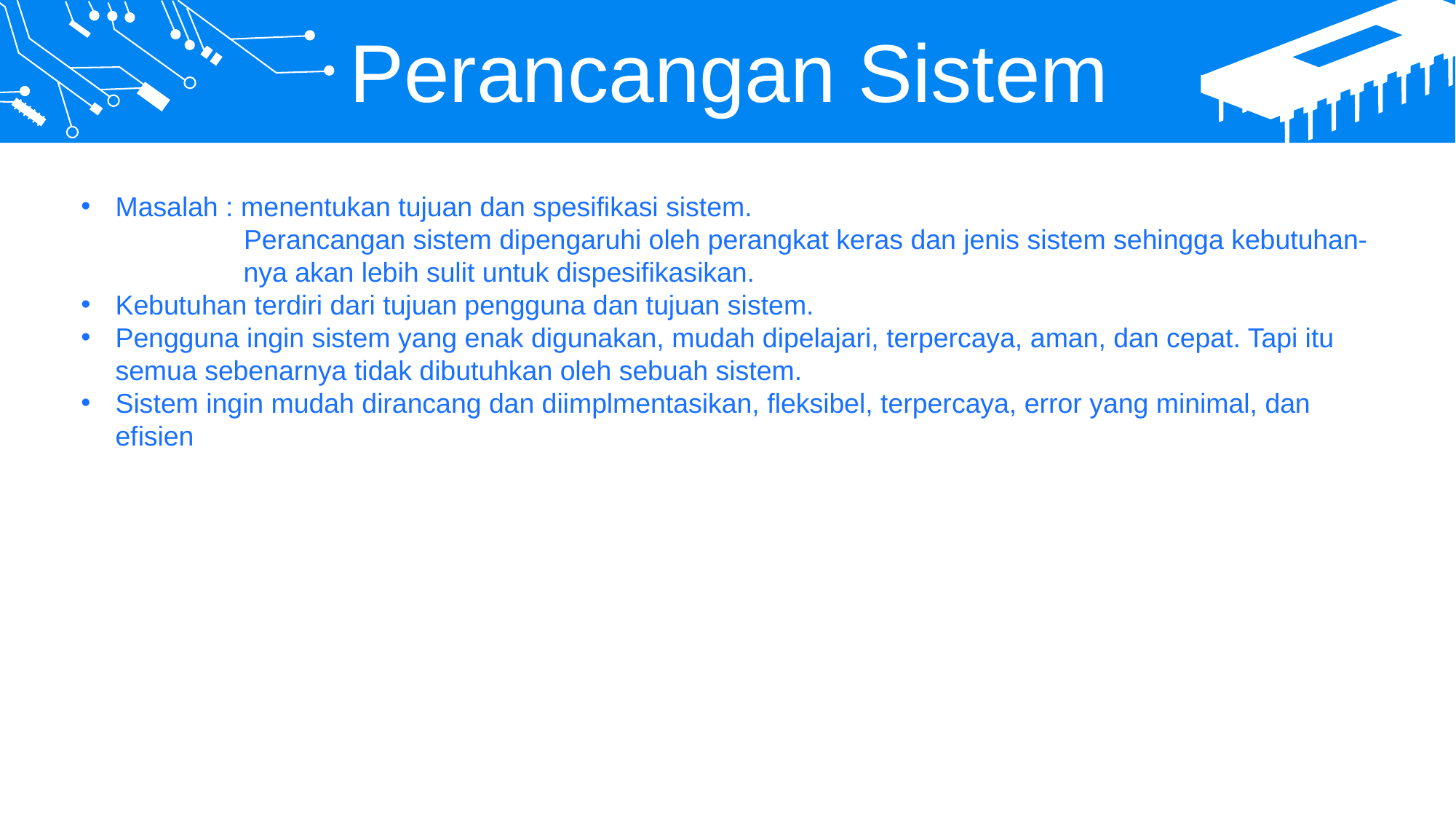

Perancangan Sistem
Masalah : menentukan tujuan dan spesifikasi sistem.
	       Perancangan sistem dipengaruhi oleh perangkat keras dan jenis sistem sehingga kebutuhan-	       nya akan lebih sulit untuk dispesifikasikan.
Kebutuhan terdiri dari tujuan pengguna dan tujuan sistem.
Pengguna ingin sistem yang enak digunakan, mudah dipelajari, terpercaya, aman, dan cepat. Tapi itu semua sebenarnya tidak dibutuhkan oleh sebuah sistem.
Sistem ingin mudah dirancang dan diimplmentasikan, fleksibel, terpercaya, error yang minimal, dan efisien